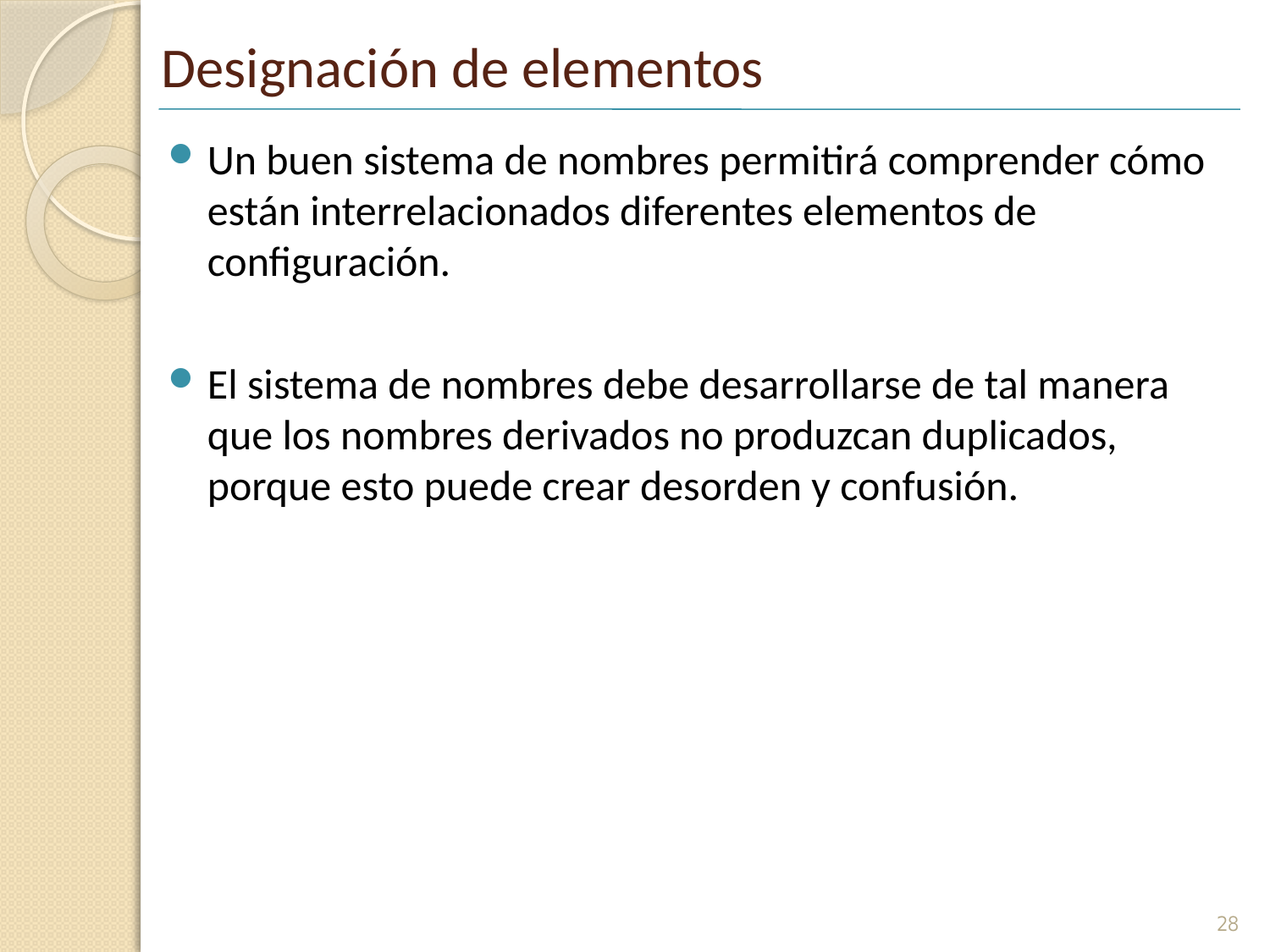

# Designación de elementos
Un buen sistema de nombres permitirá comprender cómo están interrelacionados diferentes elementos de configuración.

El sistema de nombres debe desarrollarse de tal manera que los nombres derivados no produzcan duplicados, porque esto puede crear desorden y confusión.
28